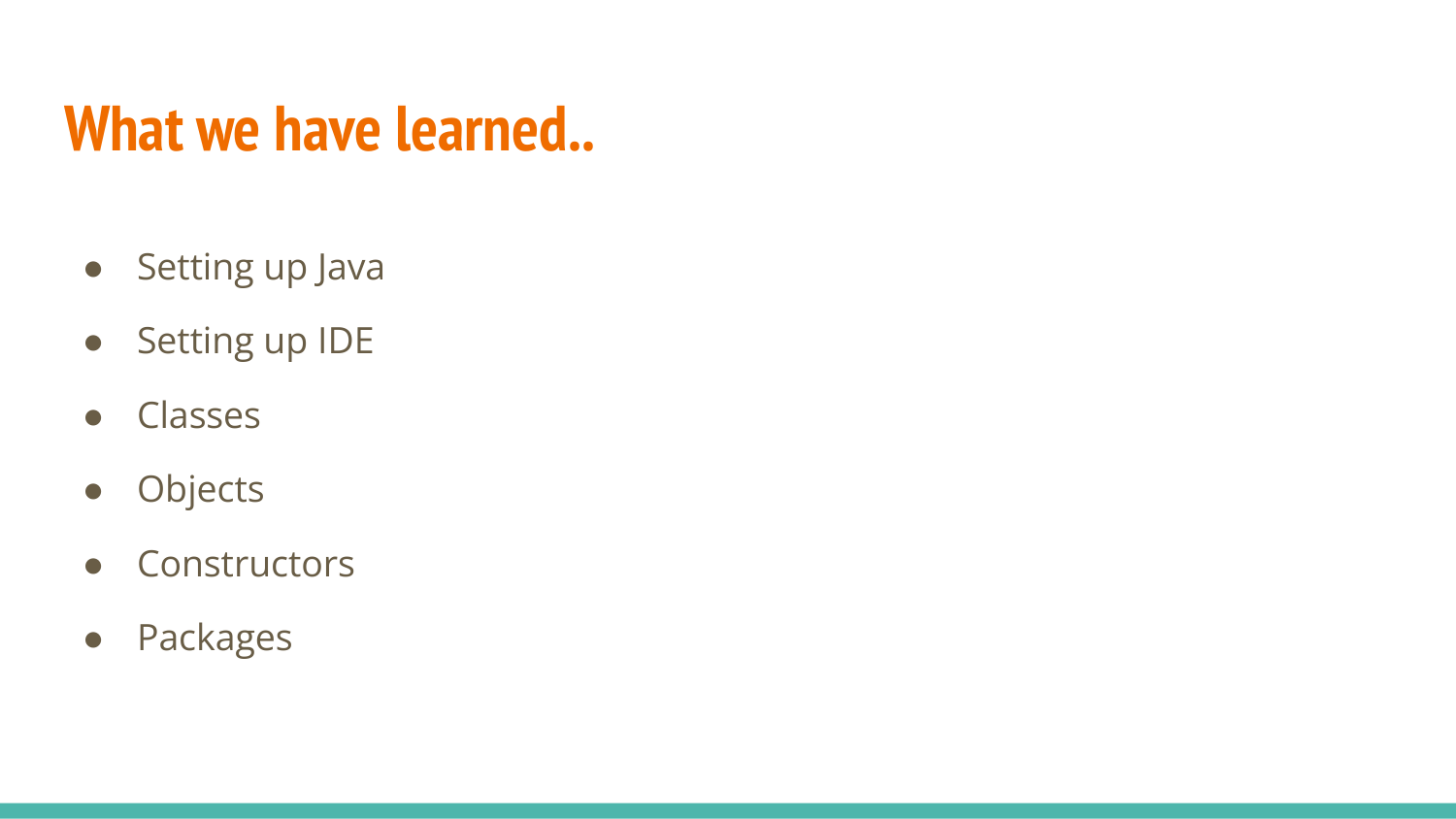

# What we have learned..
Setting up Java
Setting up IDE
Classes
Objects
Constructors
Packages